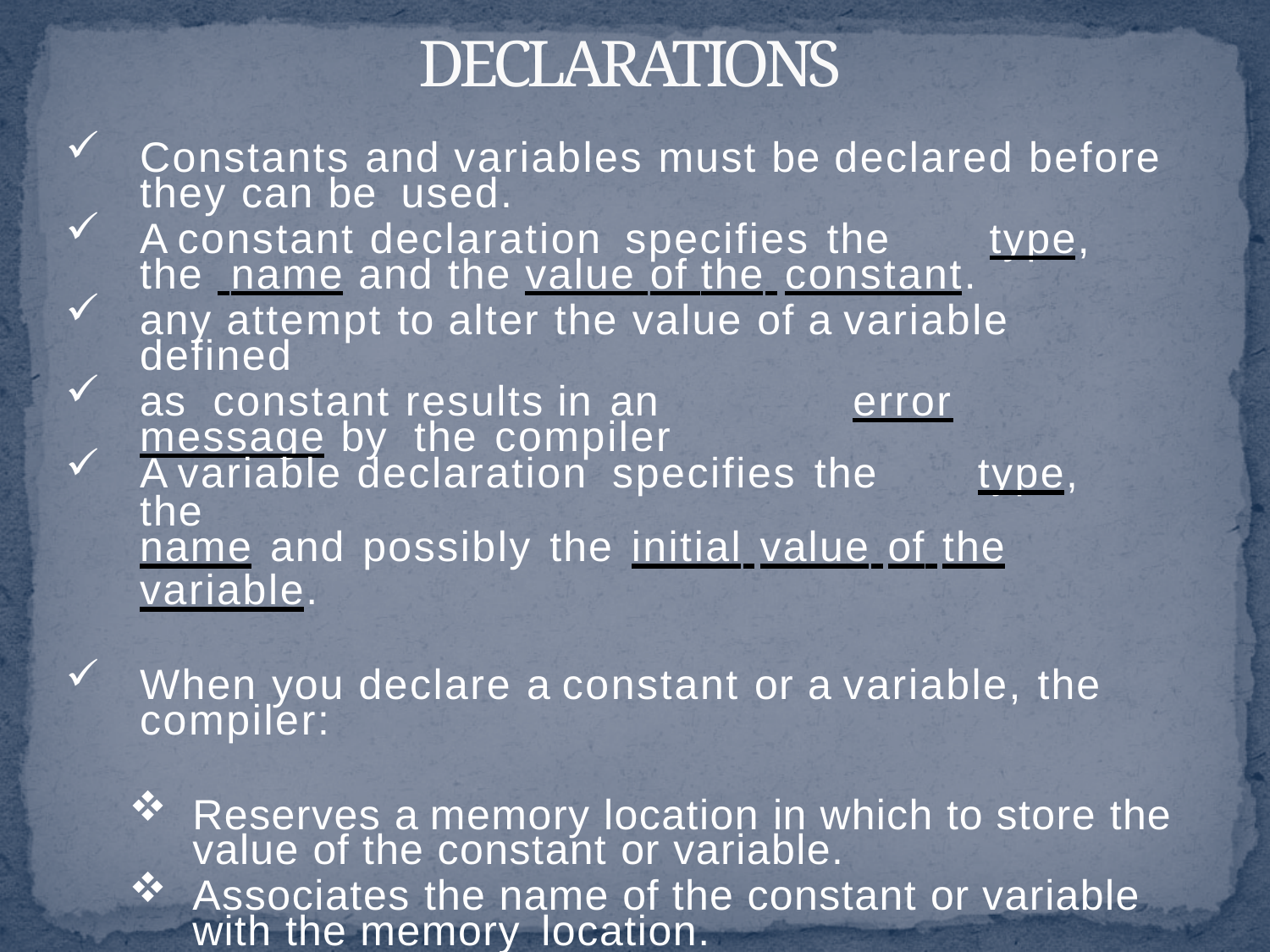

# DECLARATIONS
Constants and variables must be declared before  they can be used.
A constant declaration specifies the	type, the  name and the value of the constant.
any attempt to alter the value of a variable  defined
as  constant results in an	error message by  the compiler
A variable declaration specifies the	type, the
name and possibly the initial value of the
variable.

When you declare a constant or a variable, the  compiler:

Reserves a memory location in which to store the  value of the constant or variable.
Associates the name of the constant or variable  with the memory location.